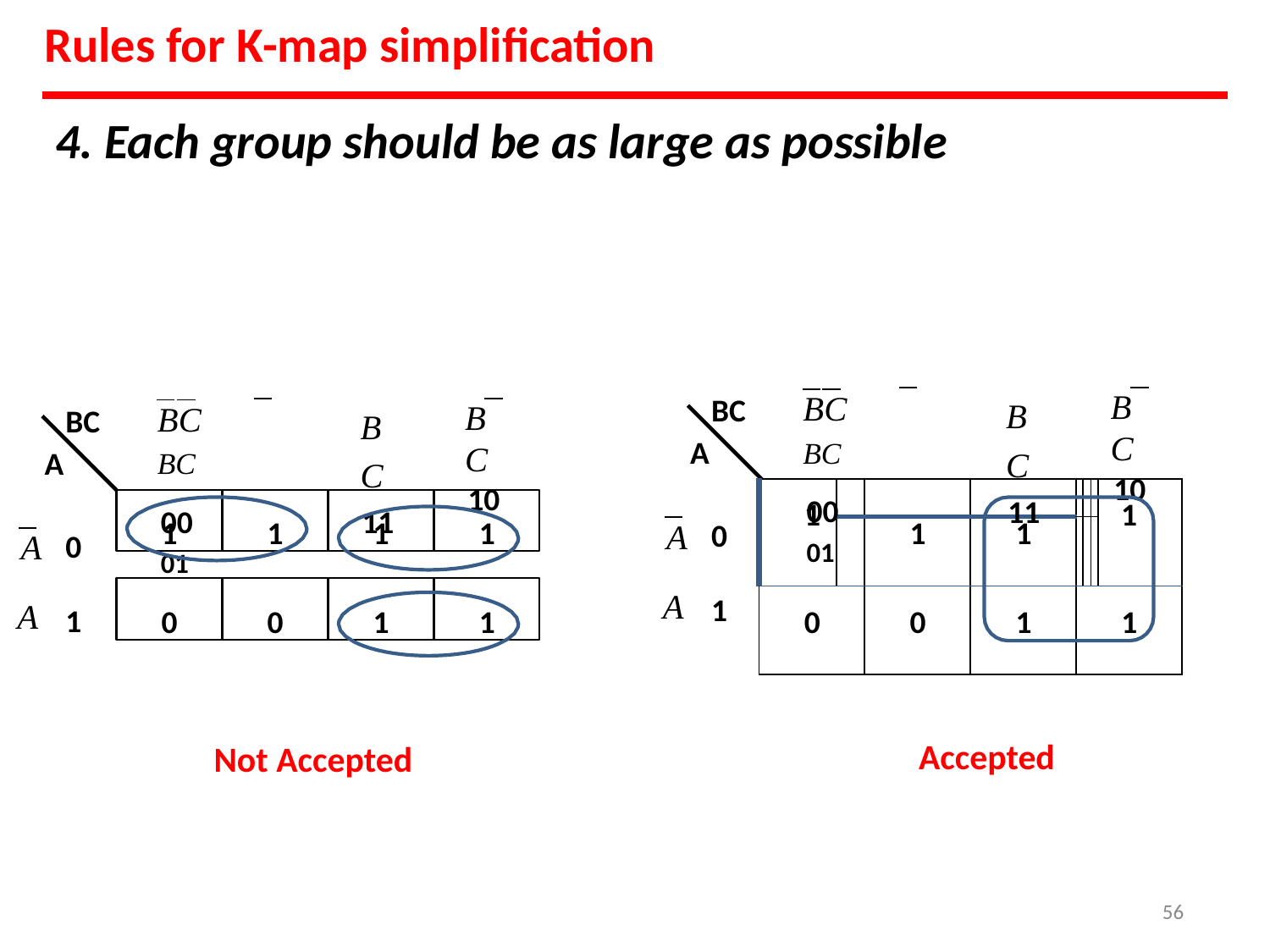

# Rules for K-map simplification

4. Each group should be as large as possible
BC
10
BC	BC
00	01
BC
11

BC

BC
10
BC	BC
00	01
BC
11

BC

A
A
| 1 |  |  |  |  |  |  | 1 |
| --- | --- | --- | --- | --- | --- | --- | --- |
|  |  | 1 | 1 |  |  |  |  |
| 0 |  | 0 | 1 | 1 |  |  |  |
1
1
1
1

A
A
0

A
A
0

0
0
1
1
1

1
Accepted
Not Accepted

56